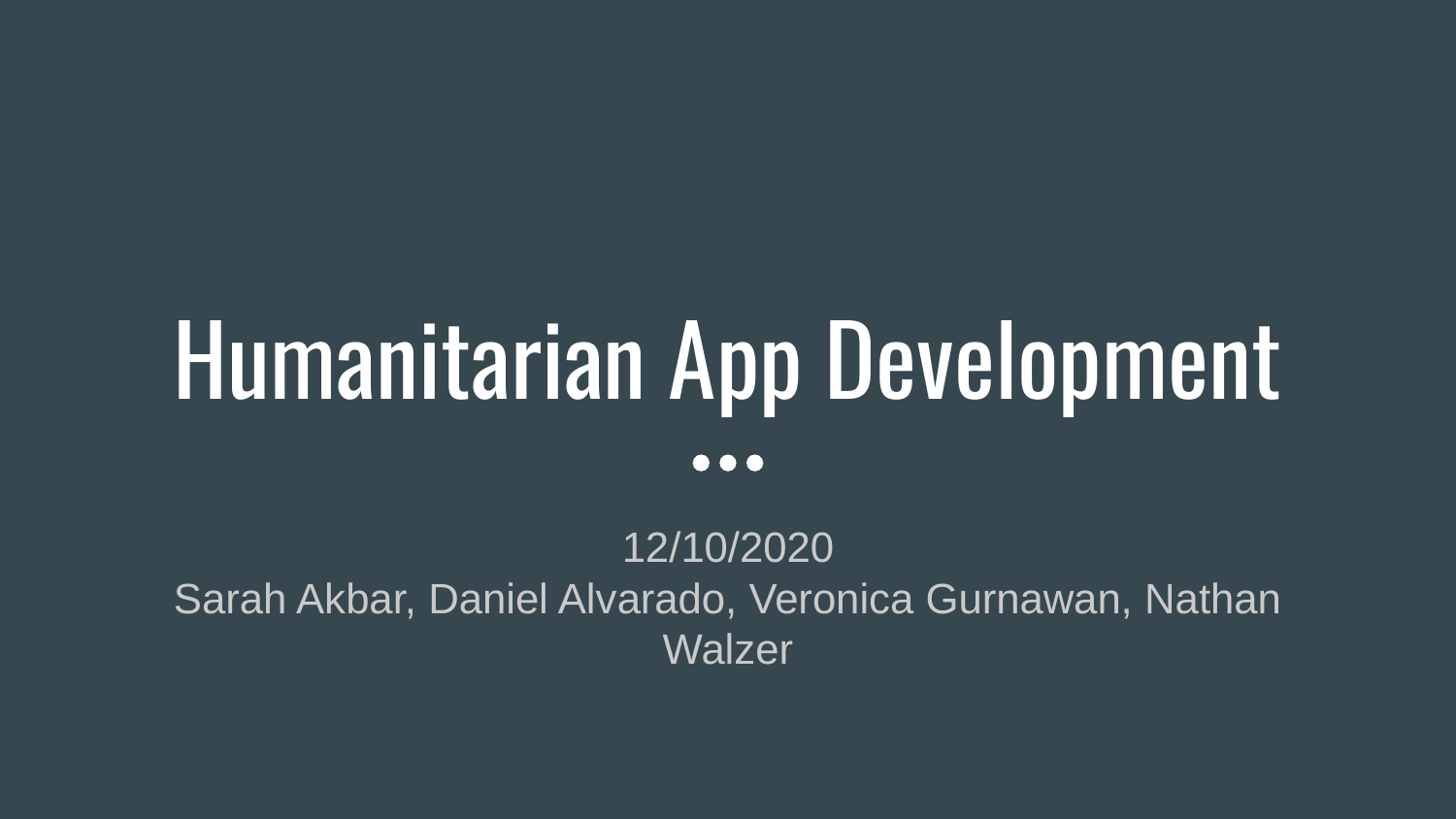

# Humanitarian App Development
12/10/2020
Sarah Akbar, Daniel Alvarado, Veronica Gurnawan, Nathan Walzer